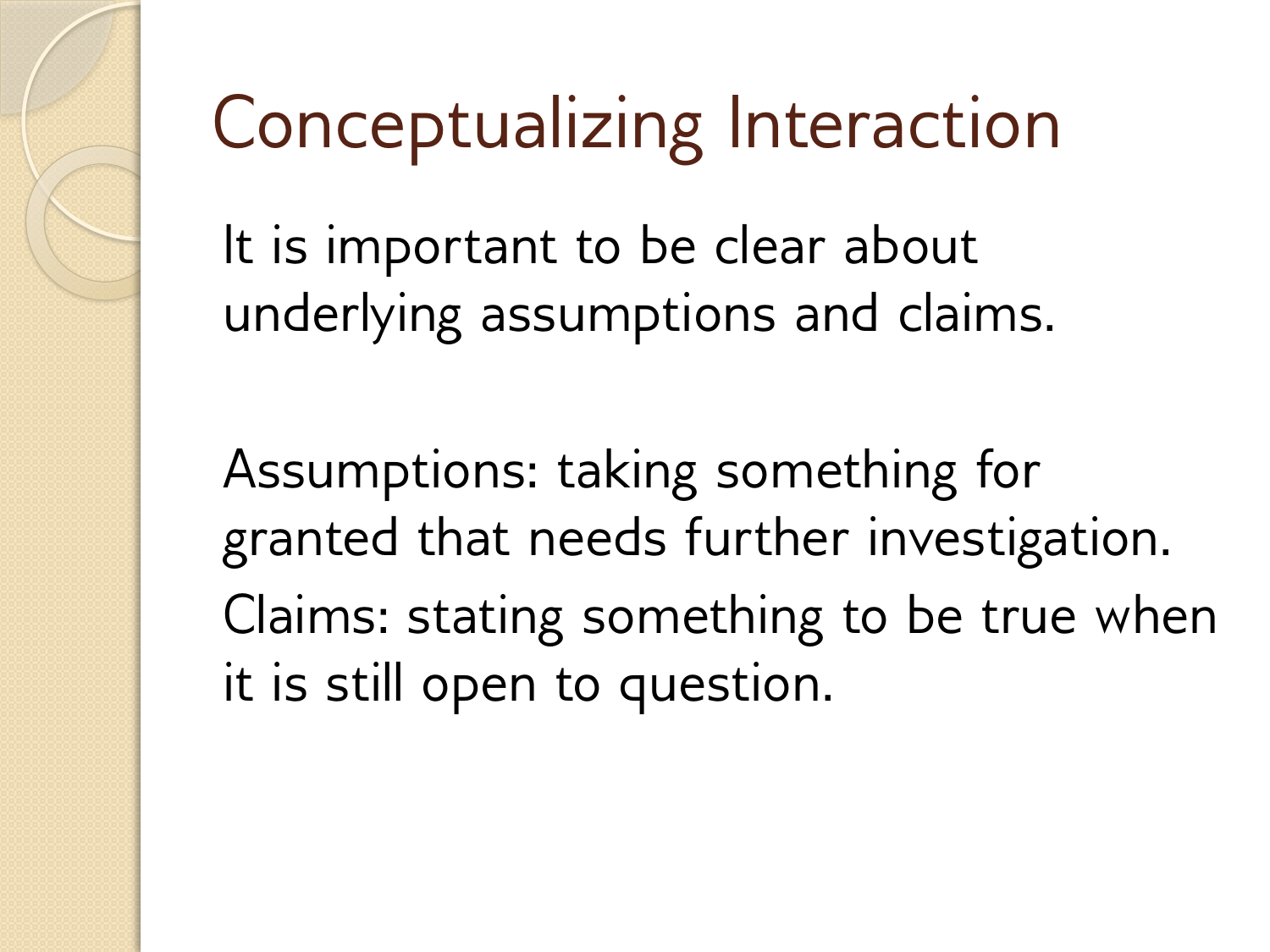

# Conceptualizing Interaction
It is important to be clear about underlying assumptions and claims.

Assumptions: taking something for granted that needs further investigation.
Claims: stating something to be true when it is still open to question.